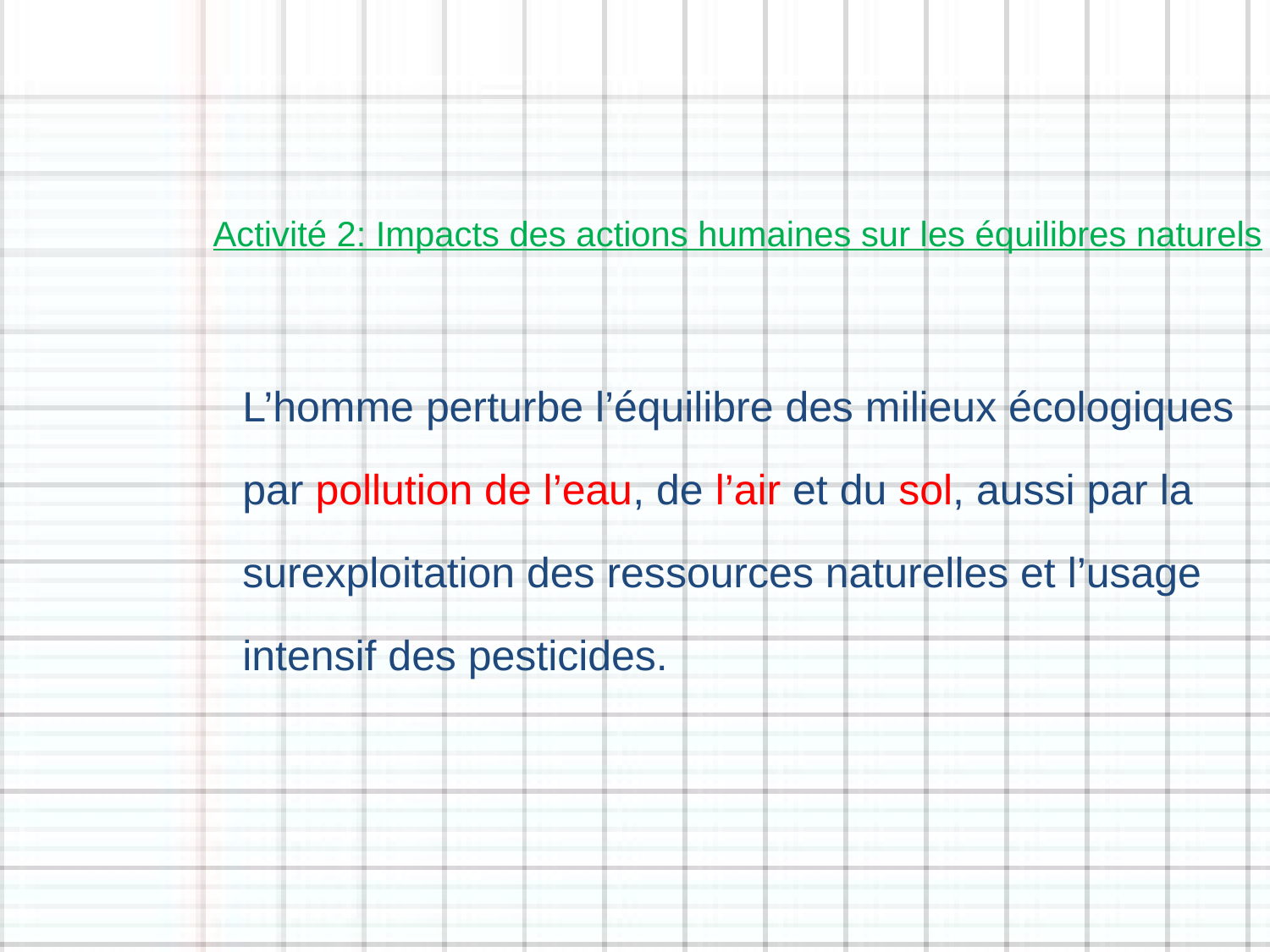

Activité 2: Impacts des actions humaines sur les équilibres naturels
L’homme perturbe l’équilibre des milieux écologiques par pollution de l’eau, de l’air et du sol, aussi par la surexploitation des ressources naturelles et l’usage intensif des pesticides.